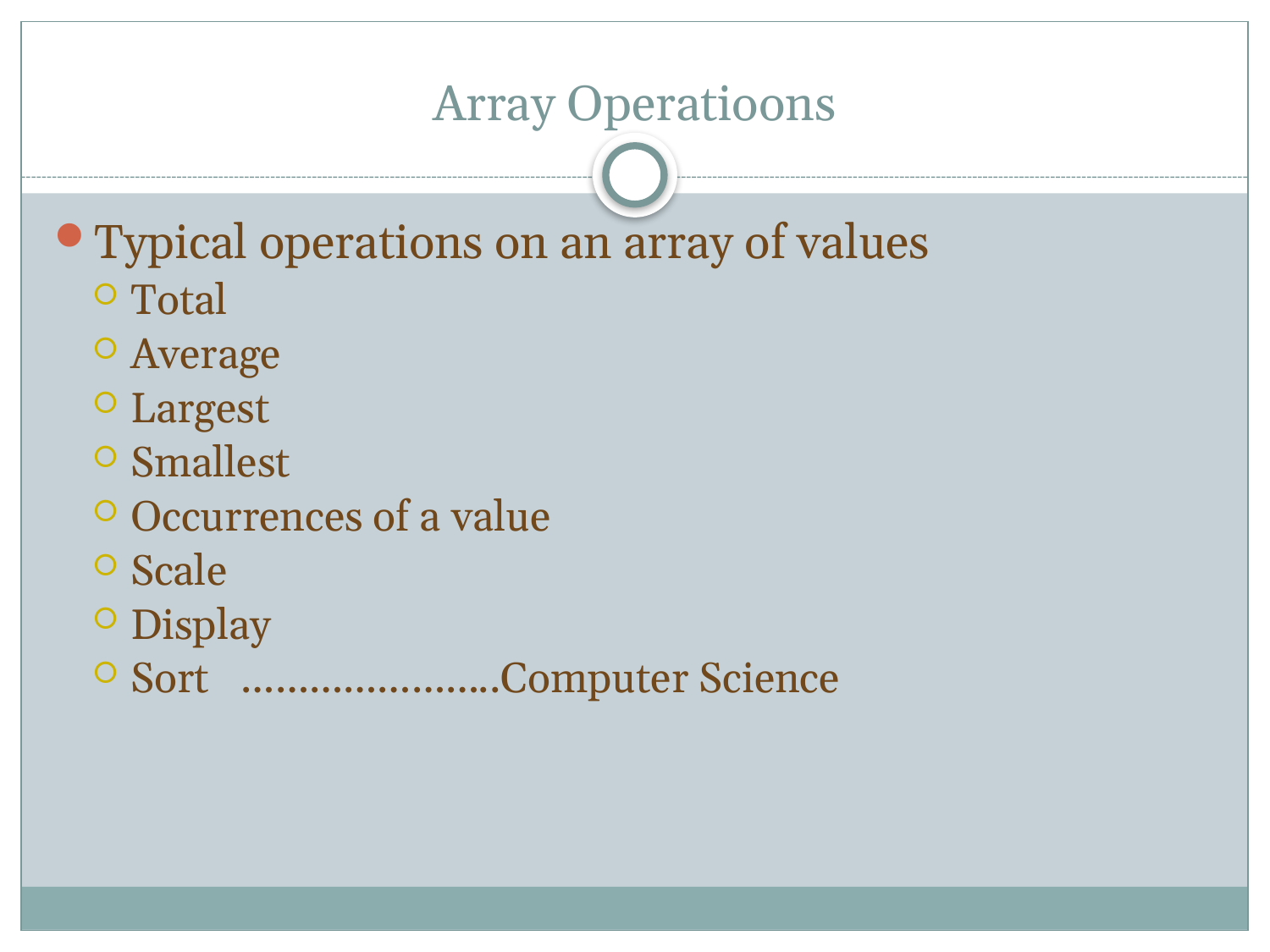

# Array Operatioons
Typical operations on an array of values
Total
Average
Largest
Smallest
Occurrences of a value
Scale
Display
Sort   …………………..Computer Science